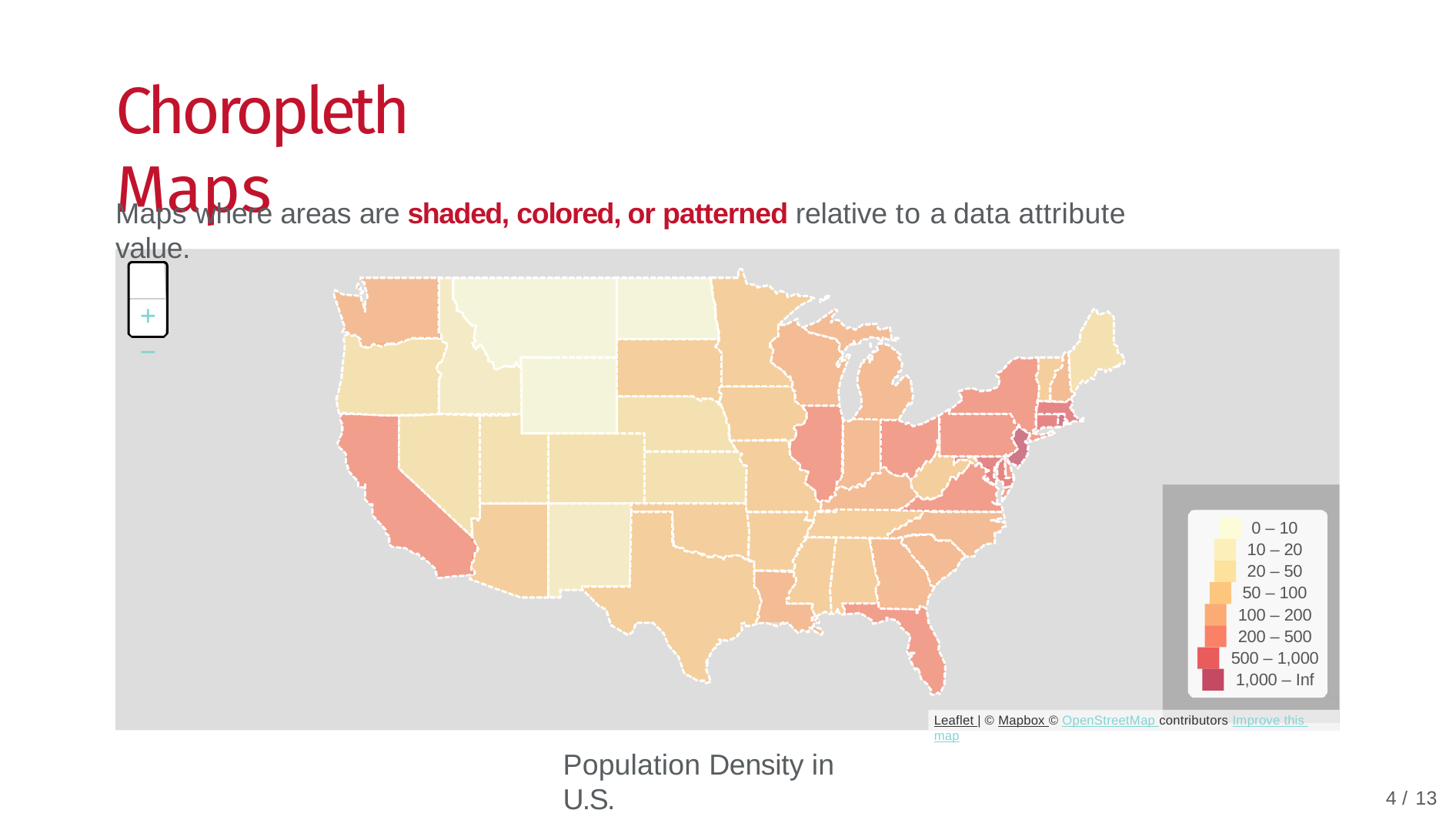

# Choropleth Maps
Maps where areas are shaded, colored, or patterned relative to a data attribute value.

+
−

0 – 10
10 – 20
20 – 50
50 – 100
100 – 200
200 – 500
500 – 1,000
1,000 – Inf

Leaflet | © Mapbox © OpenStreetMap contributors Improve this map

Population Density in U.S.
4 / 13